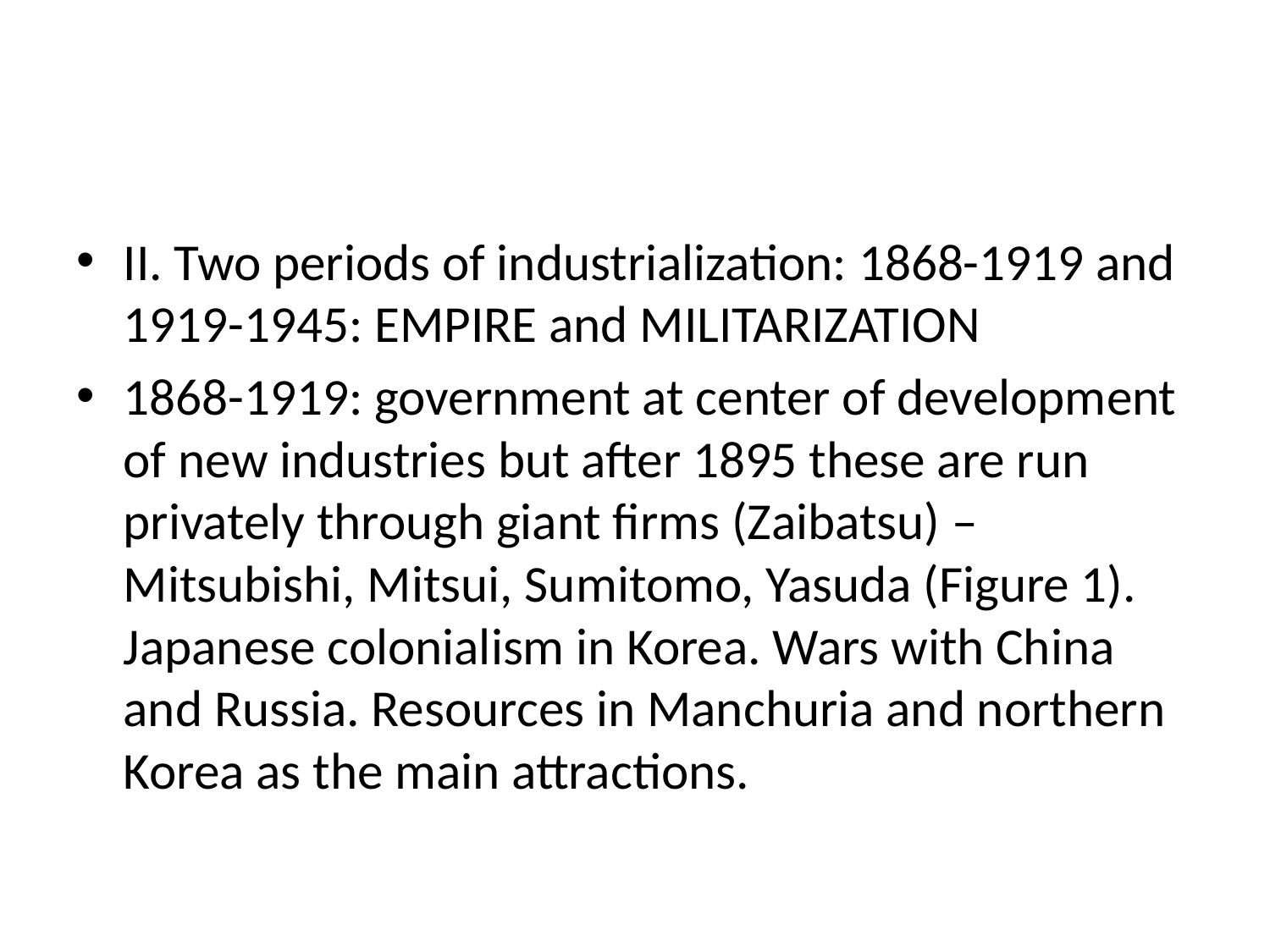

#
II. Two periods of industrialization: 1868-1919 and 1919-1945: EMPIRE and MILITARIZATION
1868-1919: government at center of development of new industries but after 1895 these are run privately through giant firms (Zaibatsu) – Mitsubishi, Mitsui, Sumitomo, Yasuda (Figure 1). Japanese colonialism in Korea. Wars with China and Russia. Resources in Manchuria and northern Korea as the main attractions.